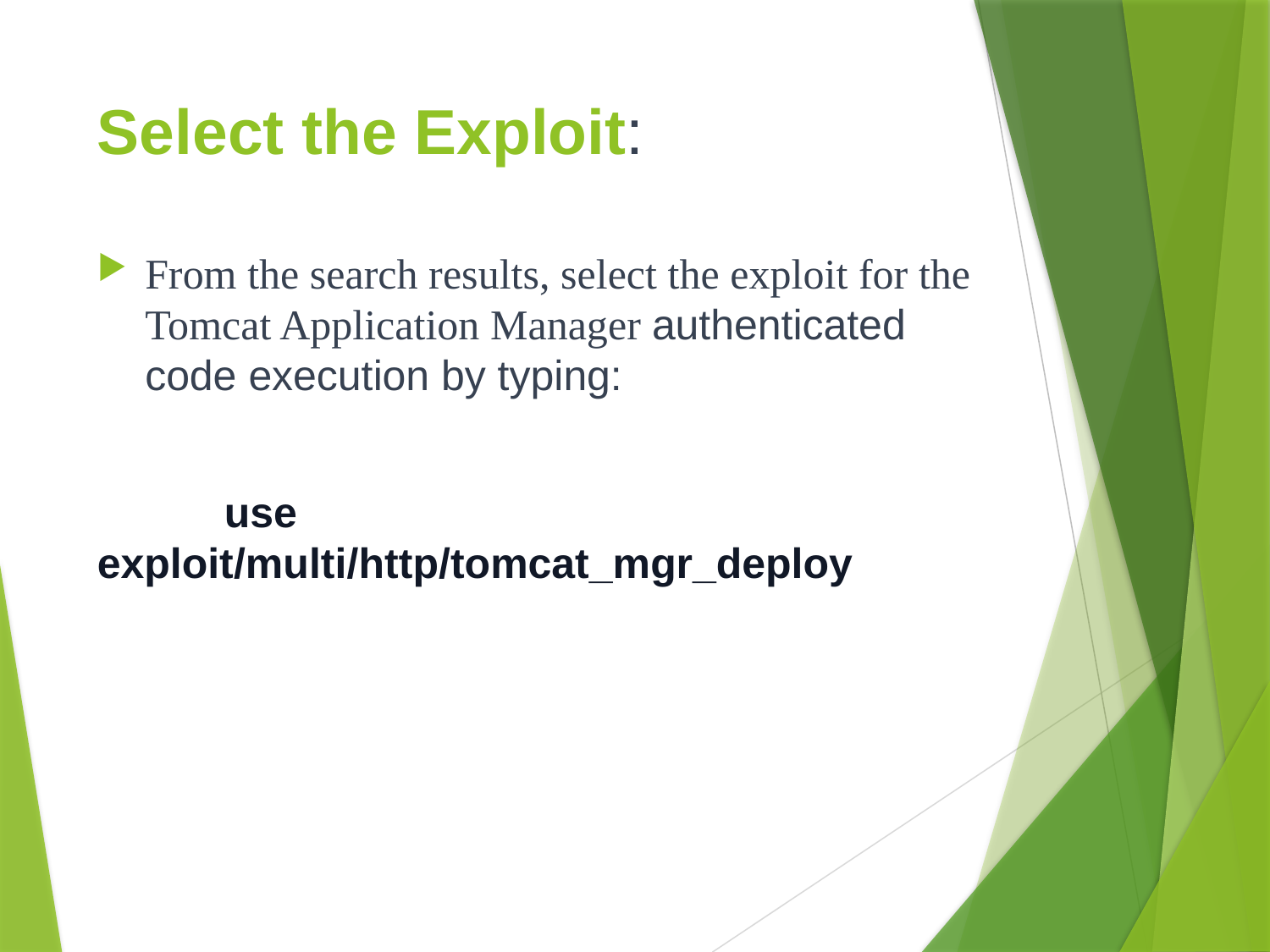

# Select the Exploit:
From the search results, select the exploit for the Tomcat Application Manager authenticated code execution by typing:

	use exploit/multi/http/tomcat_mgr_deploy